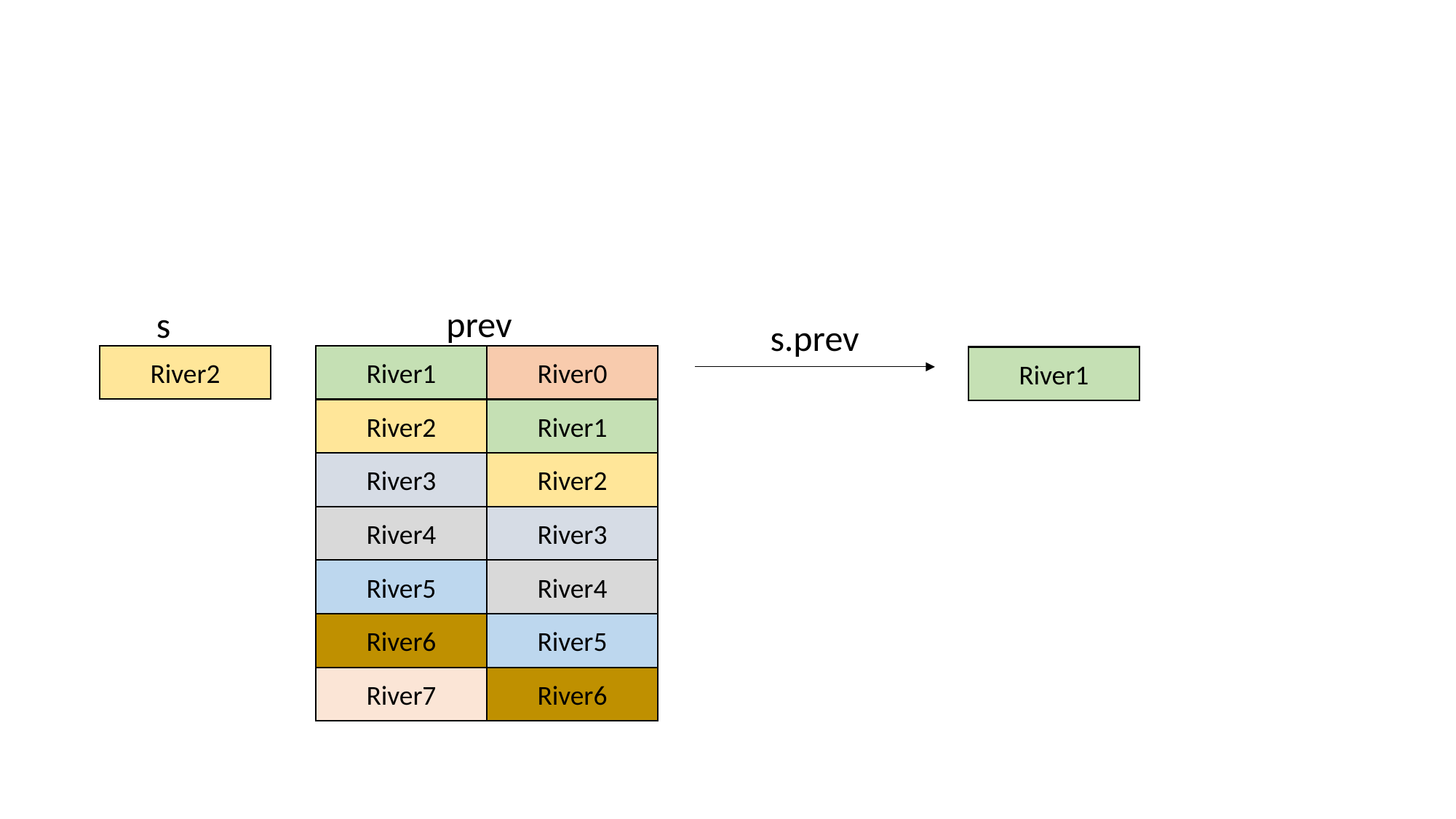

prev
s
s.prev
River2
River1
River0
River1
River2
River1
River3
River2
River4
River3
River5
River4
River6
River5
River7
River6